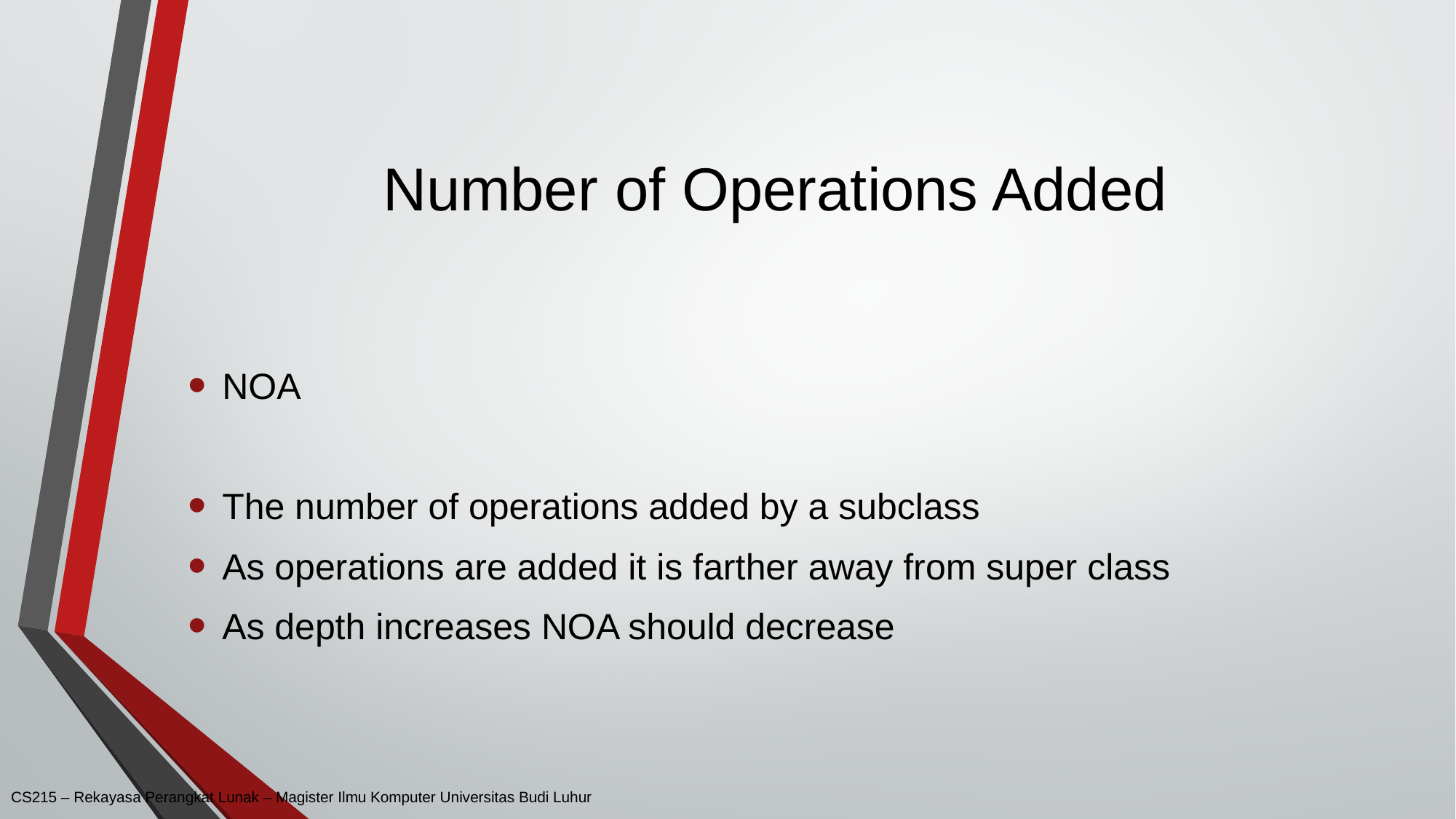

# Number of Operations Added
NOA

The number of operations added by a subclass
As operations are added it is farther away from super class
As depth increases NOA should decrease
CS215 – Rekayasa Perangkat Lunak – Magister Ilmu Komputer Universitas Budi Luhur